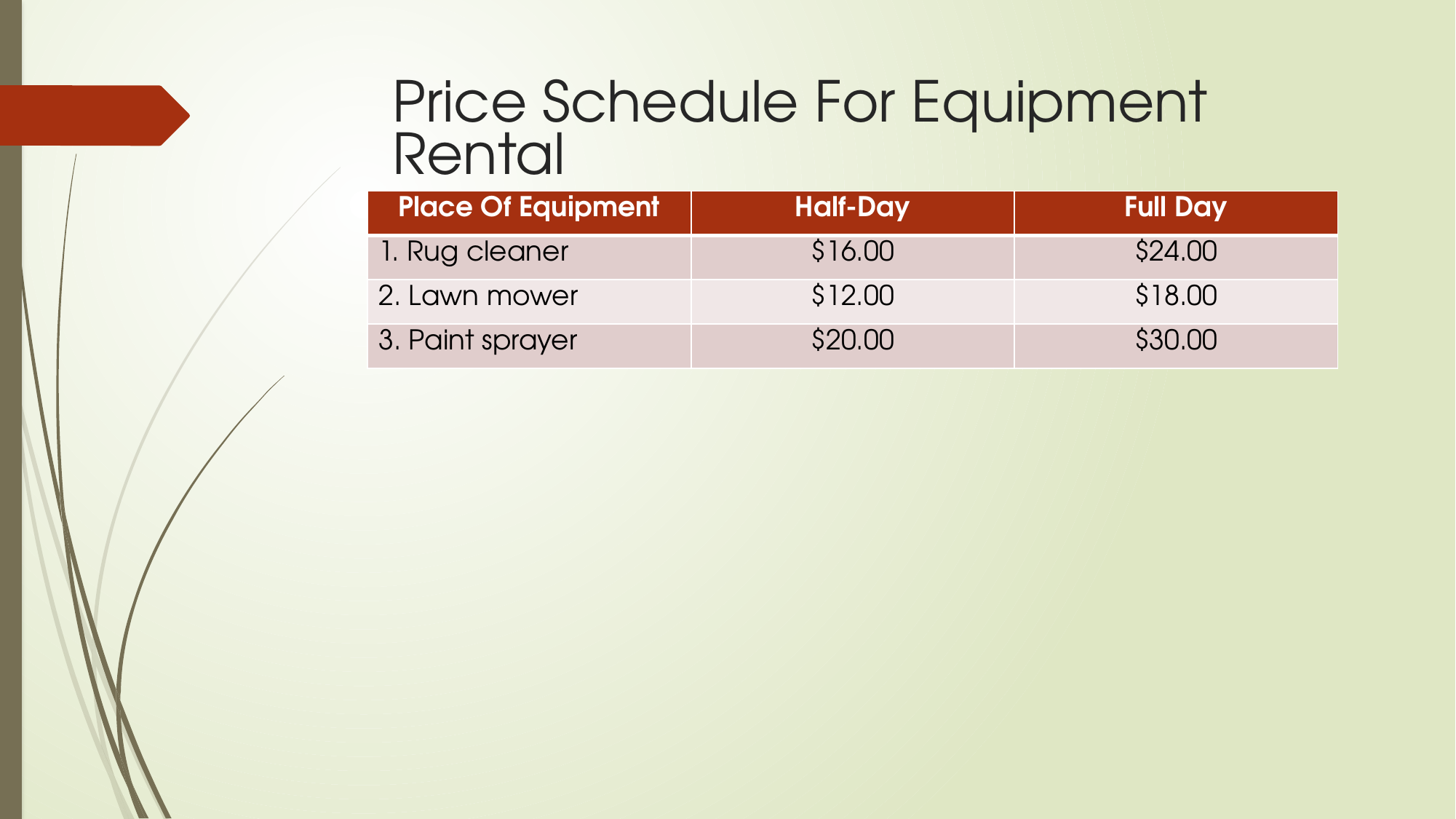

Price Schedule For Equipment Rental
| Place Of Equipment | Half-Day | Full Day |
| --- | --- | --- |
| 1. Rug cleaner | $16.00 | $24.00 |
| 2. Lawn mower | $12.00 | $18.00 |
| 3. Paint sprayer | $20.00 | $30.00 |